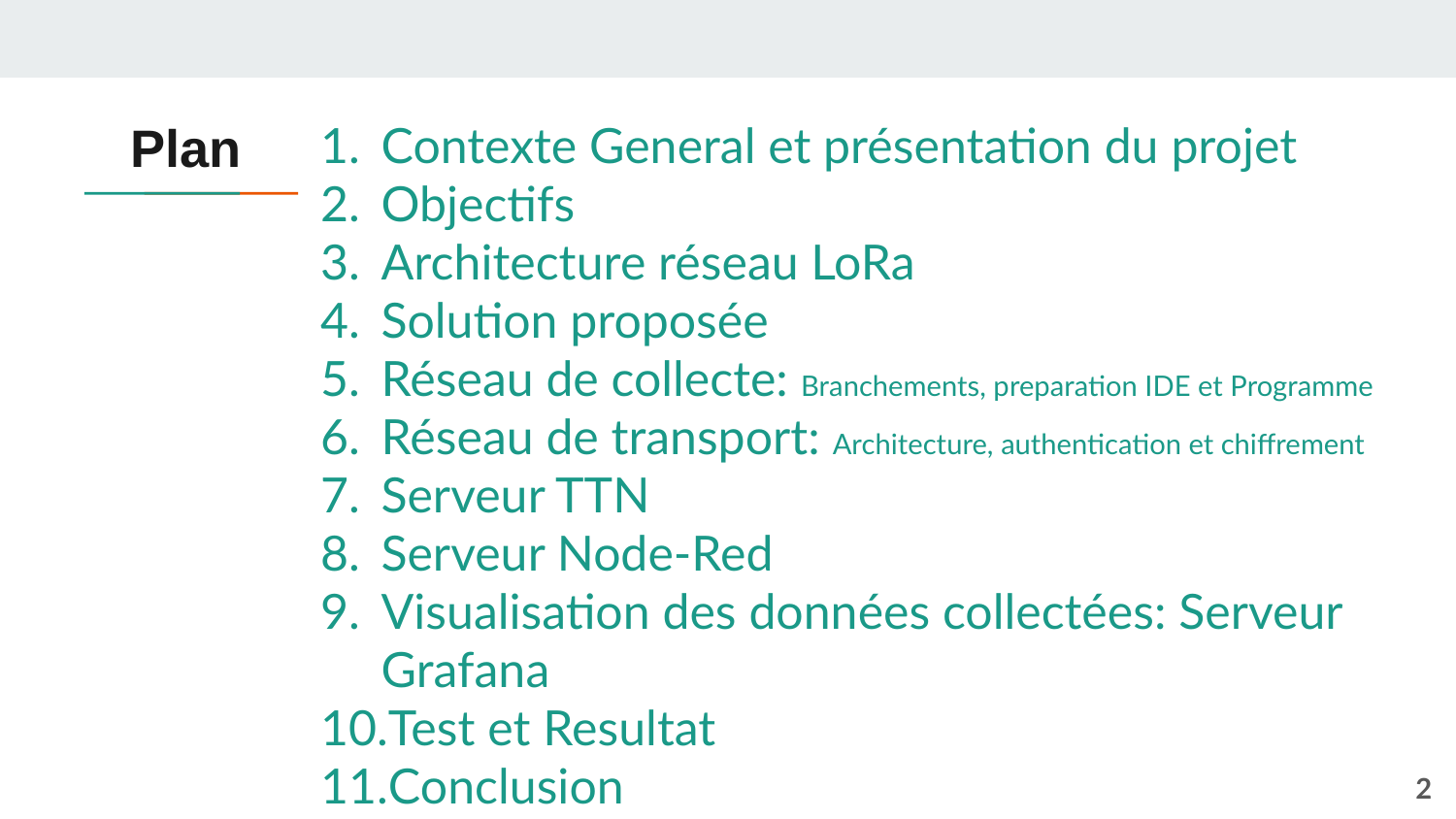

# Plan
Contexte General et présentation du projet
Objectifs
Architecture réseau LoRa
Solution proposée
Réseau de collecte: Branchements, preparation IDE et Programme
Réseau de transport: Architecture, authentication et chiffrement
Serveur TTN
Serveur Node-Red
Visualisation des données collectées: Serveur Grafana
Test et Resultat
Conclusion
2